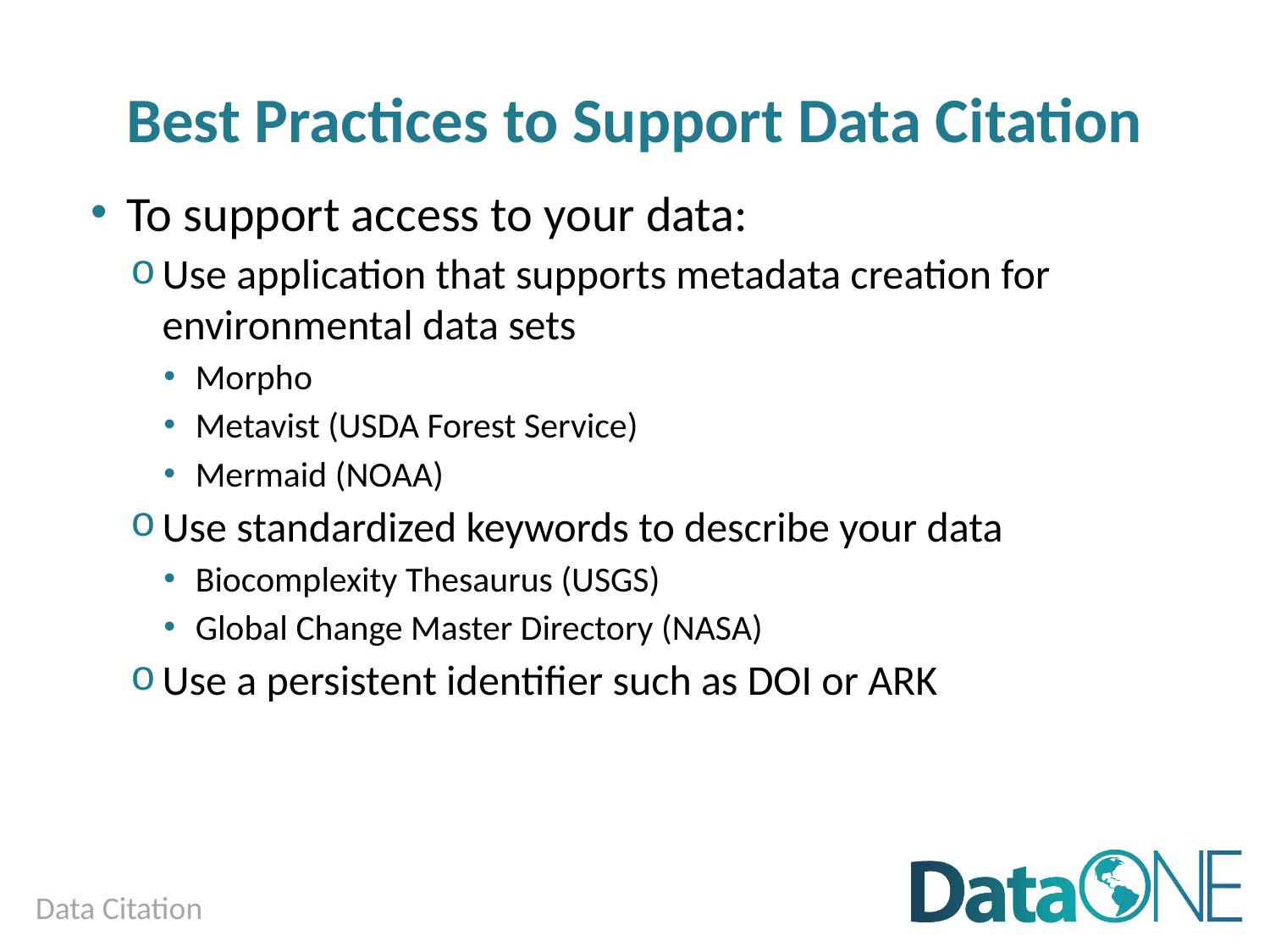

# Best Practices to Support Data Citation
To support access to your data:
Use application that supports metadata creation for environmental data sets
Morpho
Metavist (USDA Forest Service)
Mermaid (NOAA)
Use standardized keywords to describe your data
Biocomplexity Thesaurus (USGS)
Global Change Master Directory (NASA)
Use a persistent identifier such as DOI or ARK